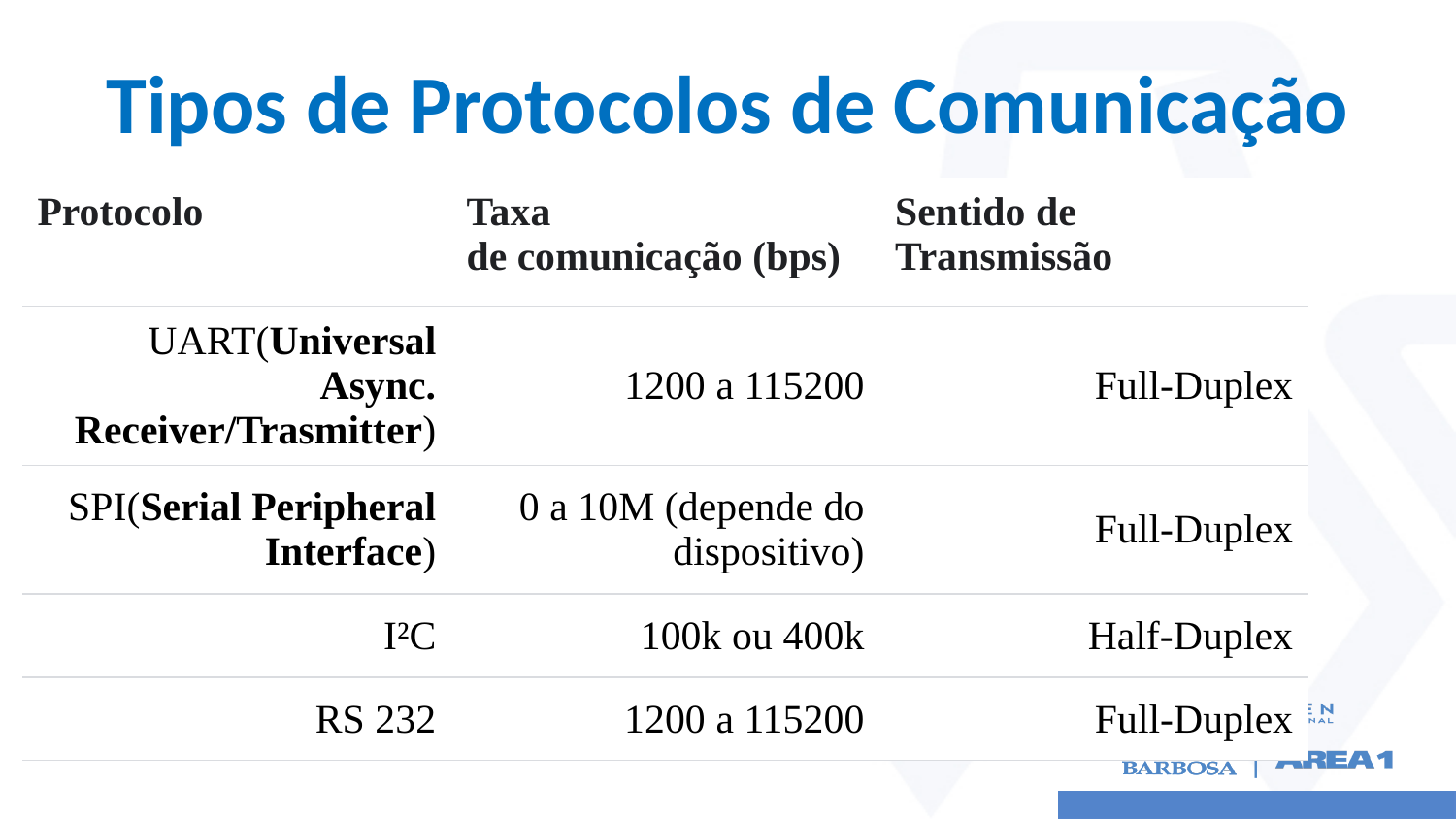

# Tipos de Protocolos de Comunicação

| Protocolo | Taxa de comunicação (bps) | Sentido de Transmissão |
| --- | --- | --- |
| UART(Universal Async. Receiver/Trasmitter) | 1200 a 115200 | Full-Duplex |
| SPI(Serial Peripheral Interface) | 0 a 10M (depende do dispositivo) | Full-Duplex |
| I²C | 100k ou 400k | Half-Duplex |
| RS 232 | 1200 a 115200 | Full-Duplex |